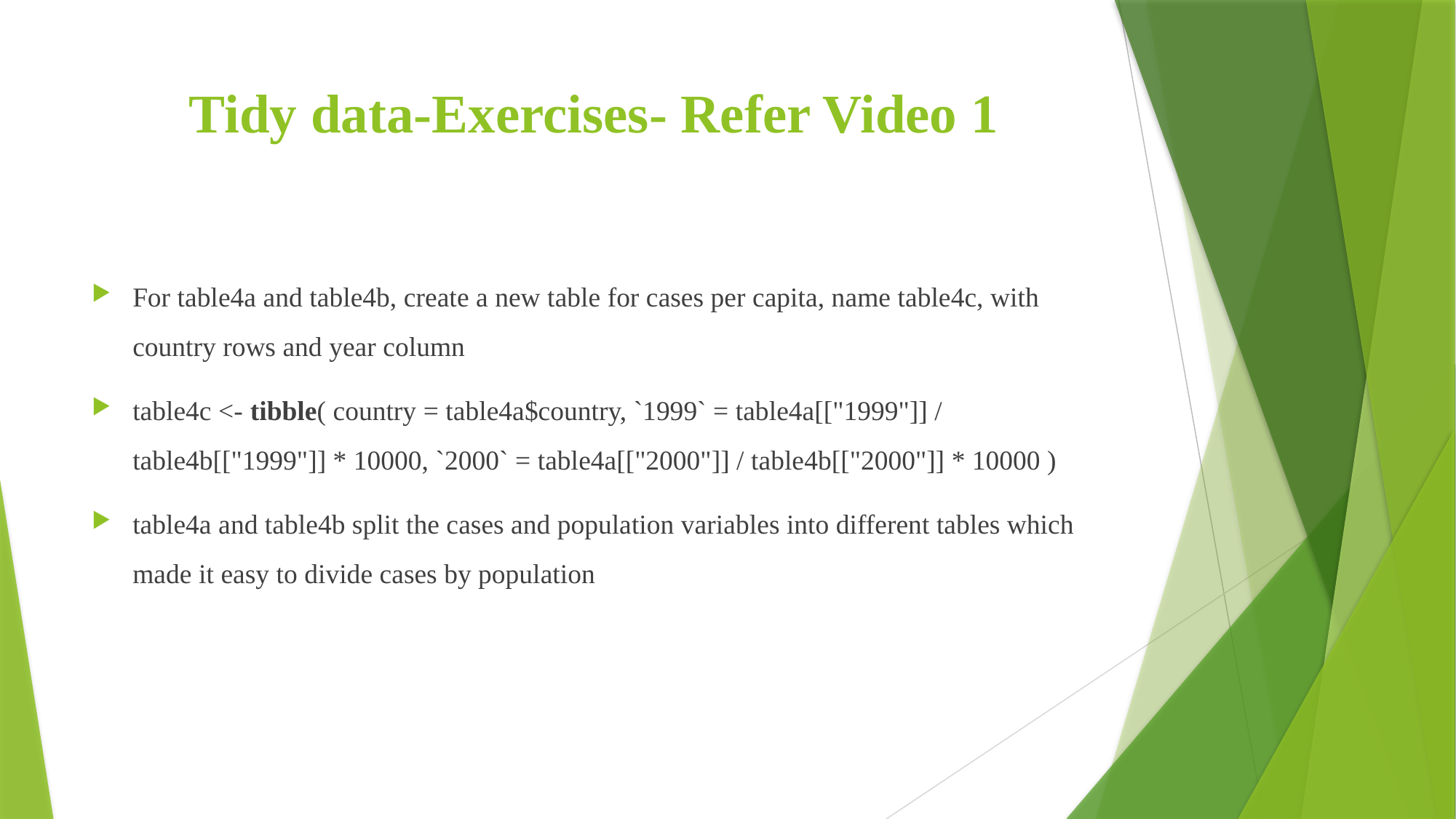

# Tidy data-Exercises- Refer Video 1
For table4a and table4b, create a new table for cases per capita, name table4c, with country rows and year column
table4c <- tibble( country = table4a$country, `1999` = table4a[["1999"]] / table4b[["1999"]] * 10000, `2000` = table4a[["2000"]] / table4b[["2000"]] * 10000 )
table4a and table4b split the cases and population variables into different tables which made it easy to divide cases by population